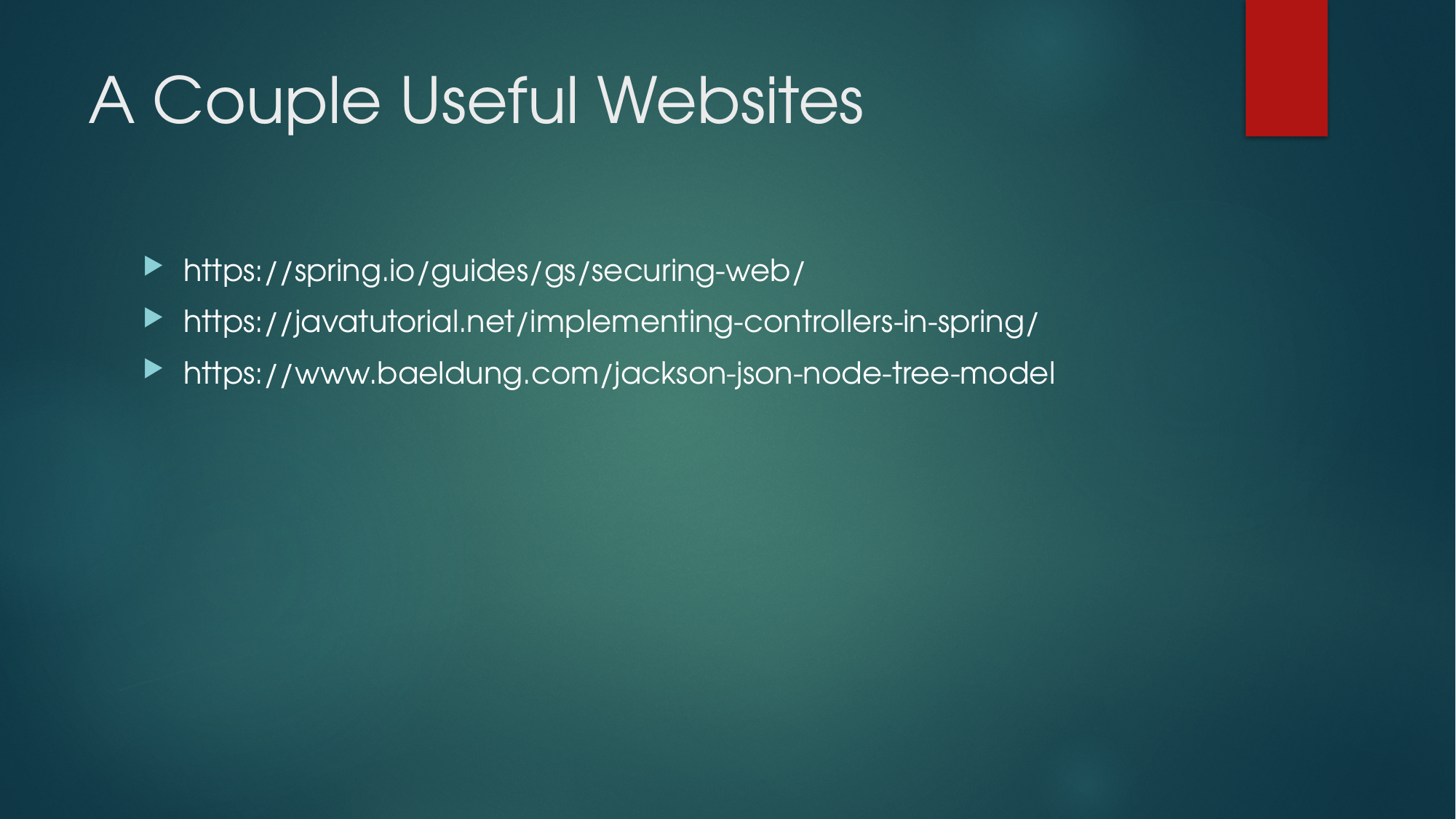

# A Couple Useful Websites
https://spring.io/guides/gs/securing-web/
https://javatutorial.net/implementing-controllers-in-spring/
https://www.baeldung.com/jackson-json-node-tree-model